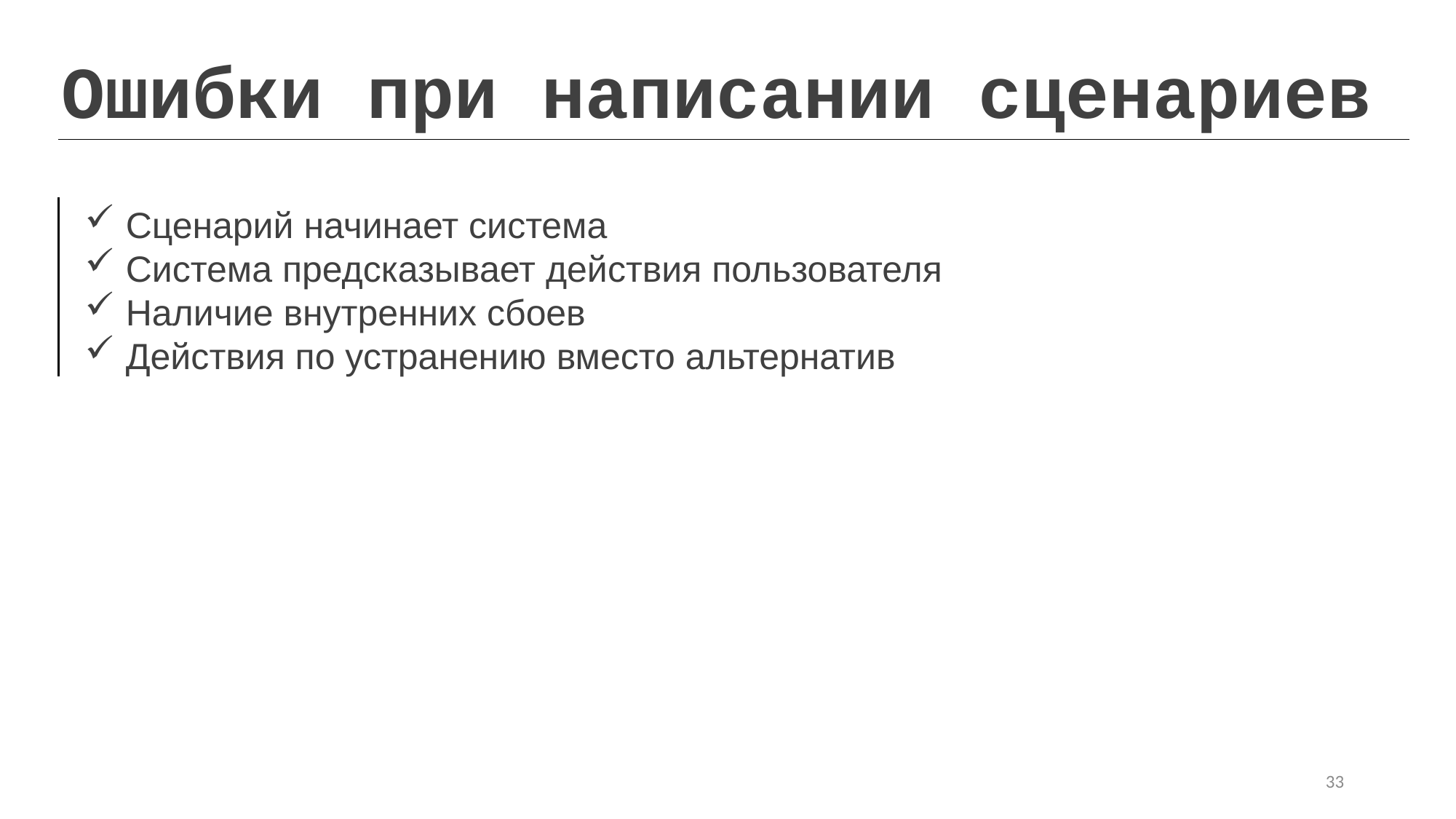

Ошибки при написании сценариев
Сценарий начинает система
Система предсказывает действия пользователя
Наличие внутренних сбоев
Действия по устранению вместо альтернатив
33